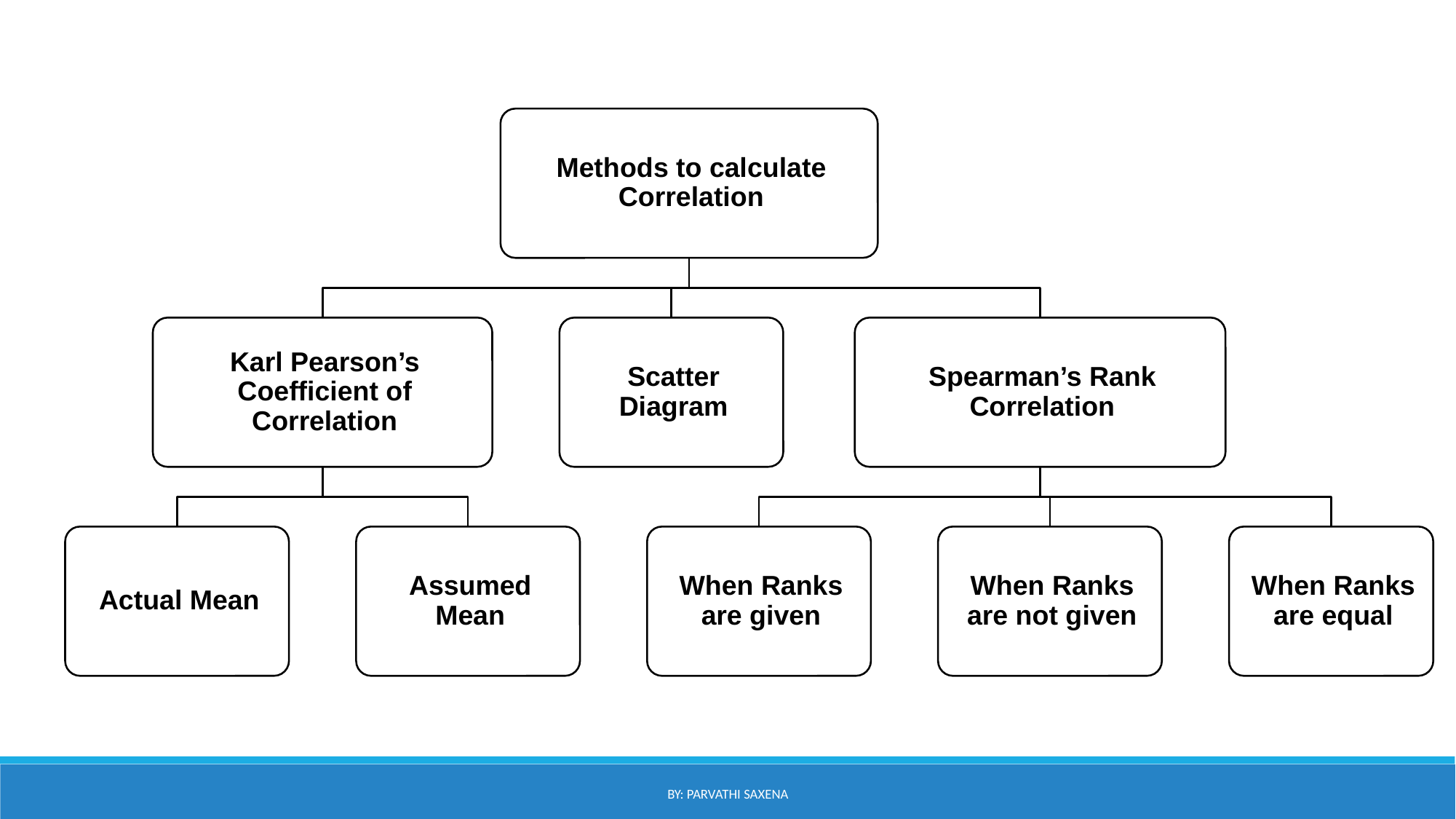

Methods to calculate Correlation
Karl Pearson’s Coefficient of Correlation
Actual Mean
Assumed Mean
Scatter Diagram
Spearman’s Rank Correlation
When Ranks are given
When Ranks are not given
When Ranks are equal
By: Parvathi Saxena